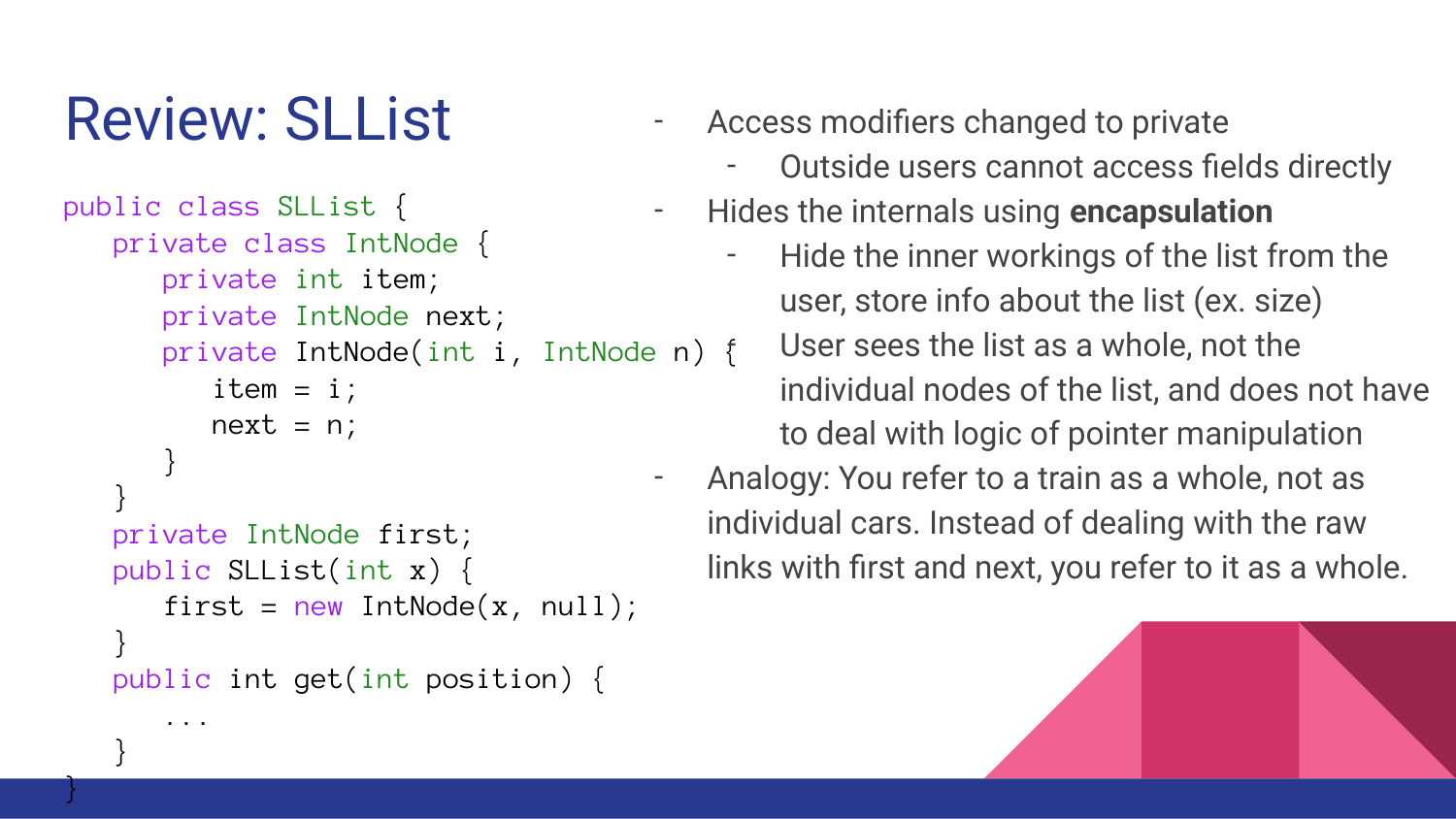

# Review: SLList
Access modifiers changed to private
Outside users cannot access fields directly
Hides the internals using encapsulation
Hide the inner workings of the list from the user, store info about the list (ex. size)
User sees the list as a whole, not the individual nodes of the list, and does not have to deal with logic of pointer manipulation
Analogy: You refer to a train as a whole, not as individual cars. Instead of dealing with the raw links with first and next, you refer to it as a whole.
public class SLList {
   private class IntNode {
      private int item;
      private IntNode next;
      private IntNode(int i, IntNode n) {
         item = i;
         next = n;
      }
   }
   private IntNode first;
   public SLList(int x) {
      first = new IntNode(x, null);
   }
   public int get(int position) {
      ...
   }
}